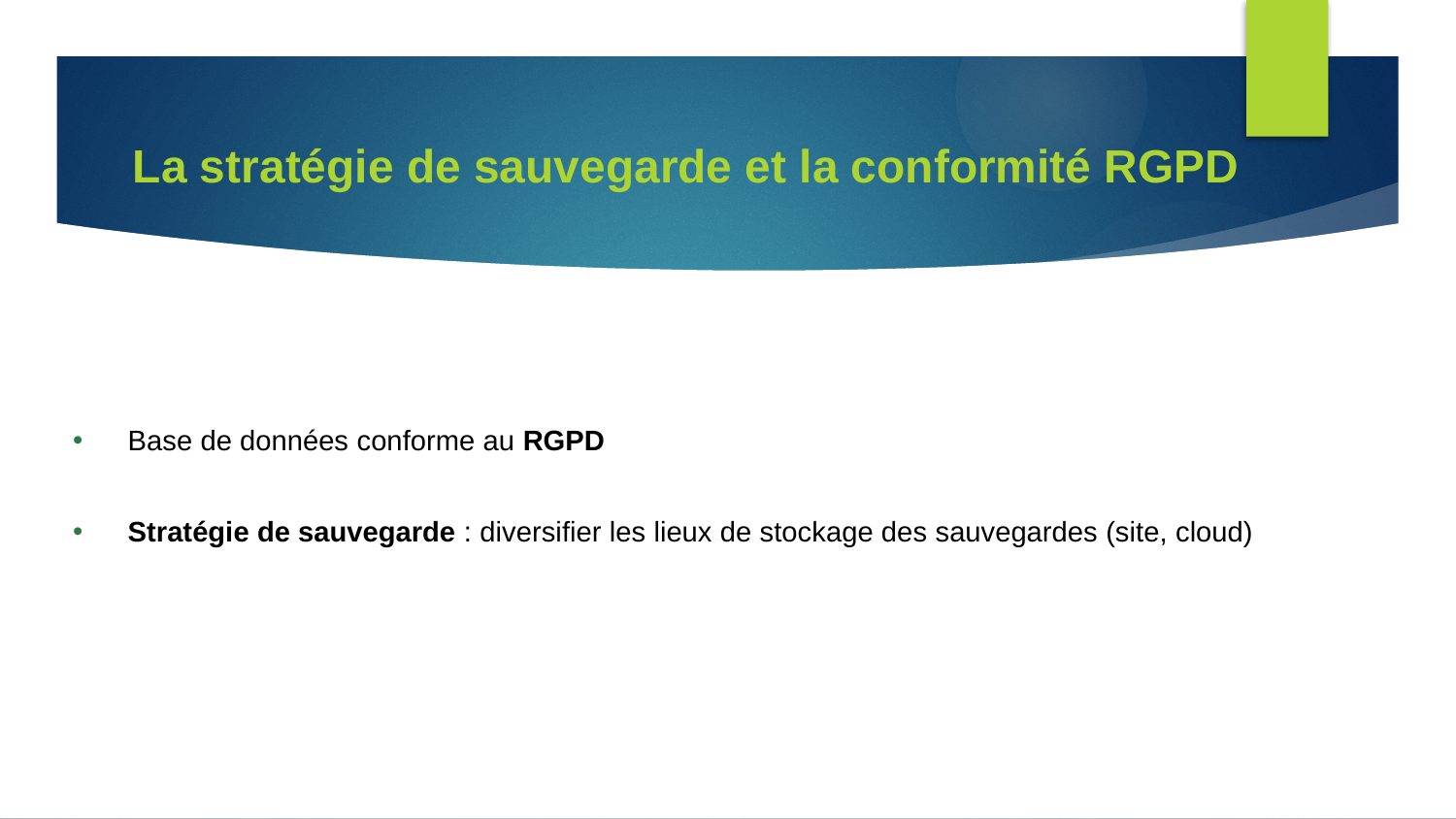

# La stratégie de sauvegarde et la conformité RGPD

Base de données conforme au RGPD

Stratégie de sauvegarde : diversifier les lieux de stockage des sauvegardes (site, cloud)